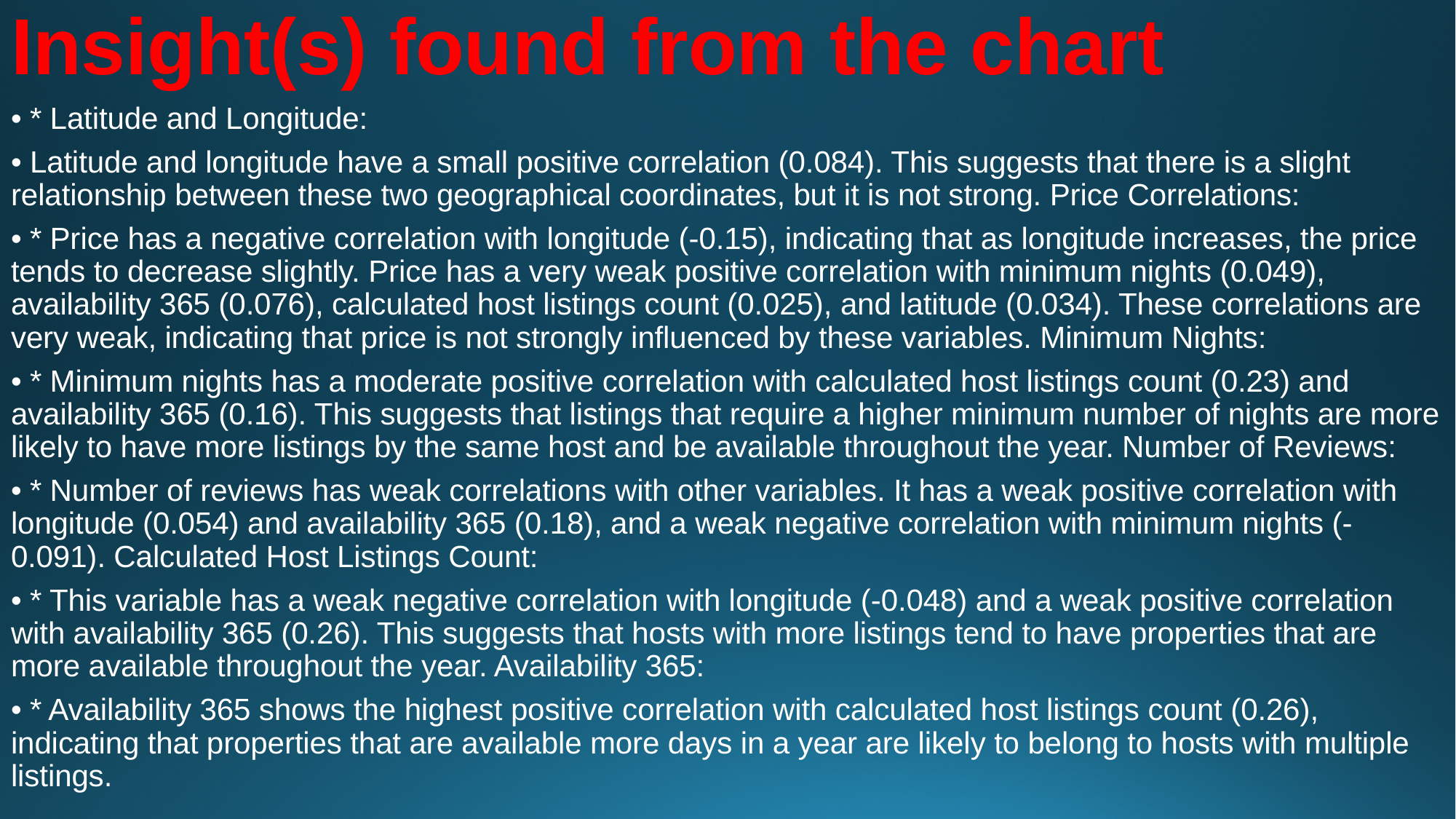

# Insight(s) found from the chart
• * Latitude and Longitude:
• Latitude and longitude have a small positive correlation (0.084). This suggests that there is a slight relationship between these two geographical coordinates, but it is not strong. Price Correlations:
• * Price has a negative correlation with longitude (-0.15), indicating that as longitude increases, the price tends to decrease slightly. Price has a very weak positive correlation with minimum nights (0.049), availability 365 (0.076), calculated host listings count (0.025), and latitude (0.034). These correlations are very weak, indicating that price is not strongly influenced by these variables. Minimum Nights:
• * Minimum nights has a moderate positive correlation with calculated host listings count (0.23) and availability 365 (0.16). This suggests that listings that require a higher minimum number of nights are more likely to have more listings by the same host and be available throughout the year. Number of Reviews:
• * Number of reviews has weak correlations with other variables. It has a weak positive correlation with longitude (0.054) and availability 365 (0.18), and a weak negative correlation with minimum nights (-0.091). Calculated Host Listings Count:
• * This variable has a weak negative correlation with longitude (-0.048) and a weak positive correlation with availability 365 (0.26). This suggests that hosts with more listings tend to have properties that are more available throughout the year. Availability 365:
• * Availability 365 shows the highest positive correlation with calculated host listings count (0.26), indicating that properties that are available more days in a year are likely to belong to hosts with multiple listings.